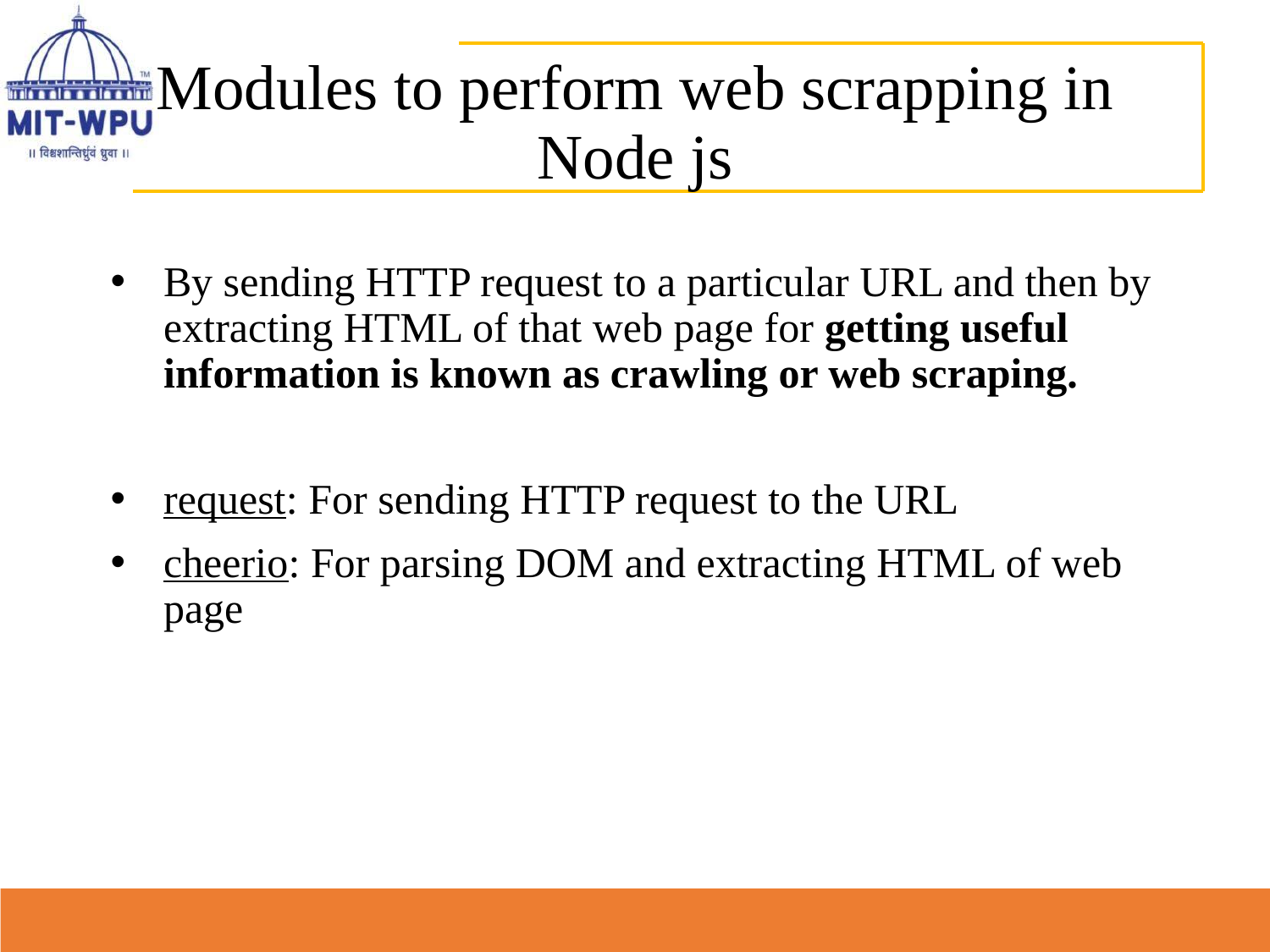

# Modules to perform web scrapping in Node js
By sending HTTP request to a particular URL and then by extracting HTML of that web page for getting useful information is known as crawling or web scraping.

request: For sending HTTP request to the URL
cheerio: For parsing DOM and extracting HTML of web page